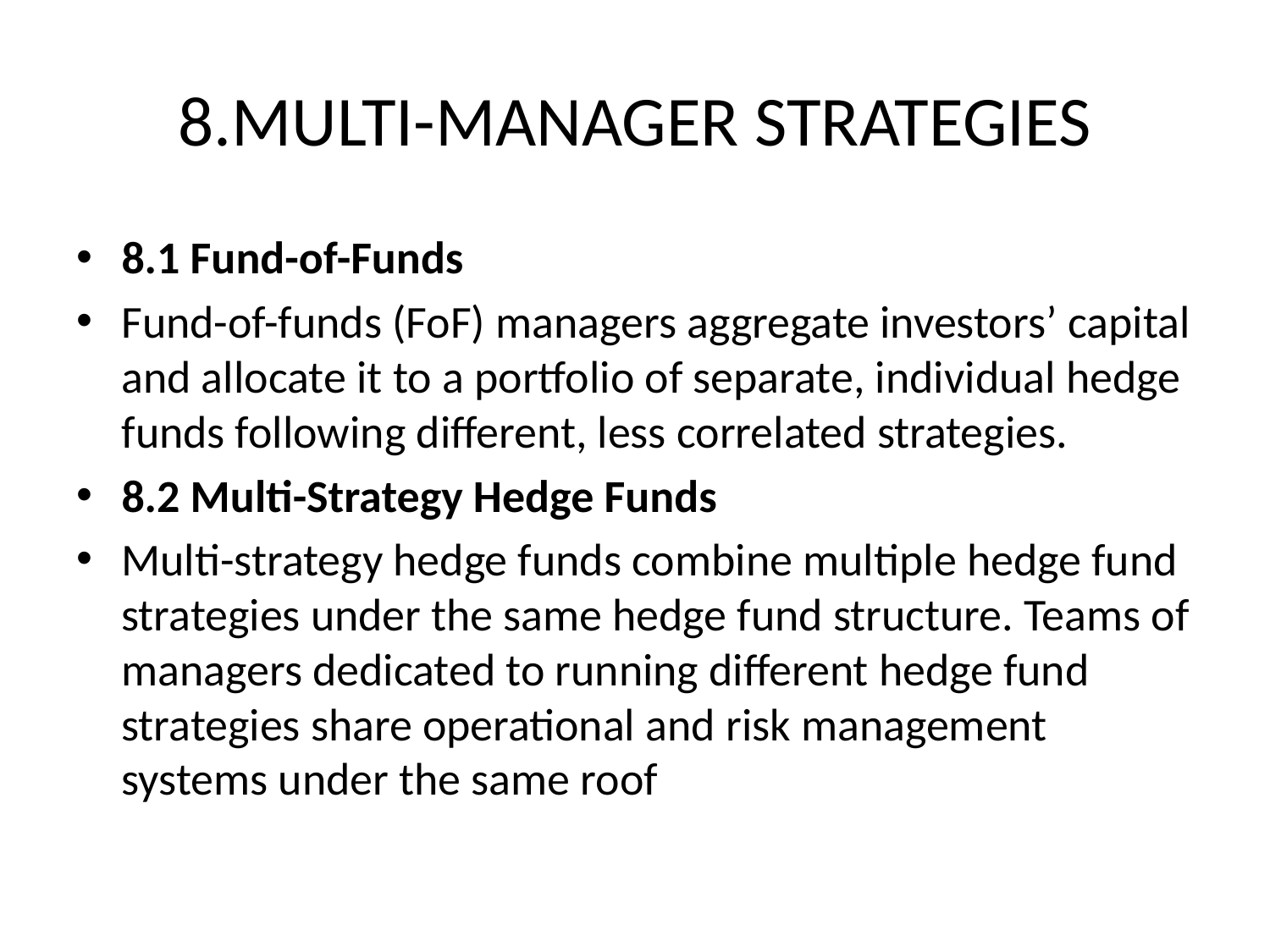

# 8.MULTI-MANAGER STRATEGIES
8.1 Fund-of-Funds
Fund-of-funds (FoF) managers aggregate investors’ capital and allocate it to a portfolio of separate, individual hedge funds following different, less correlated strategies.
8.2 Multi-Strategy Hedge Funds
Multi-strategy hedge funds combine multiple hedge fund strategies under the same hedge fund structure. Teams of managers dedicated to running different hedge fund strategies share operational and risk management systems under the same roof